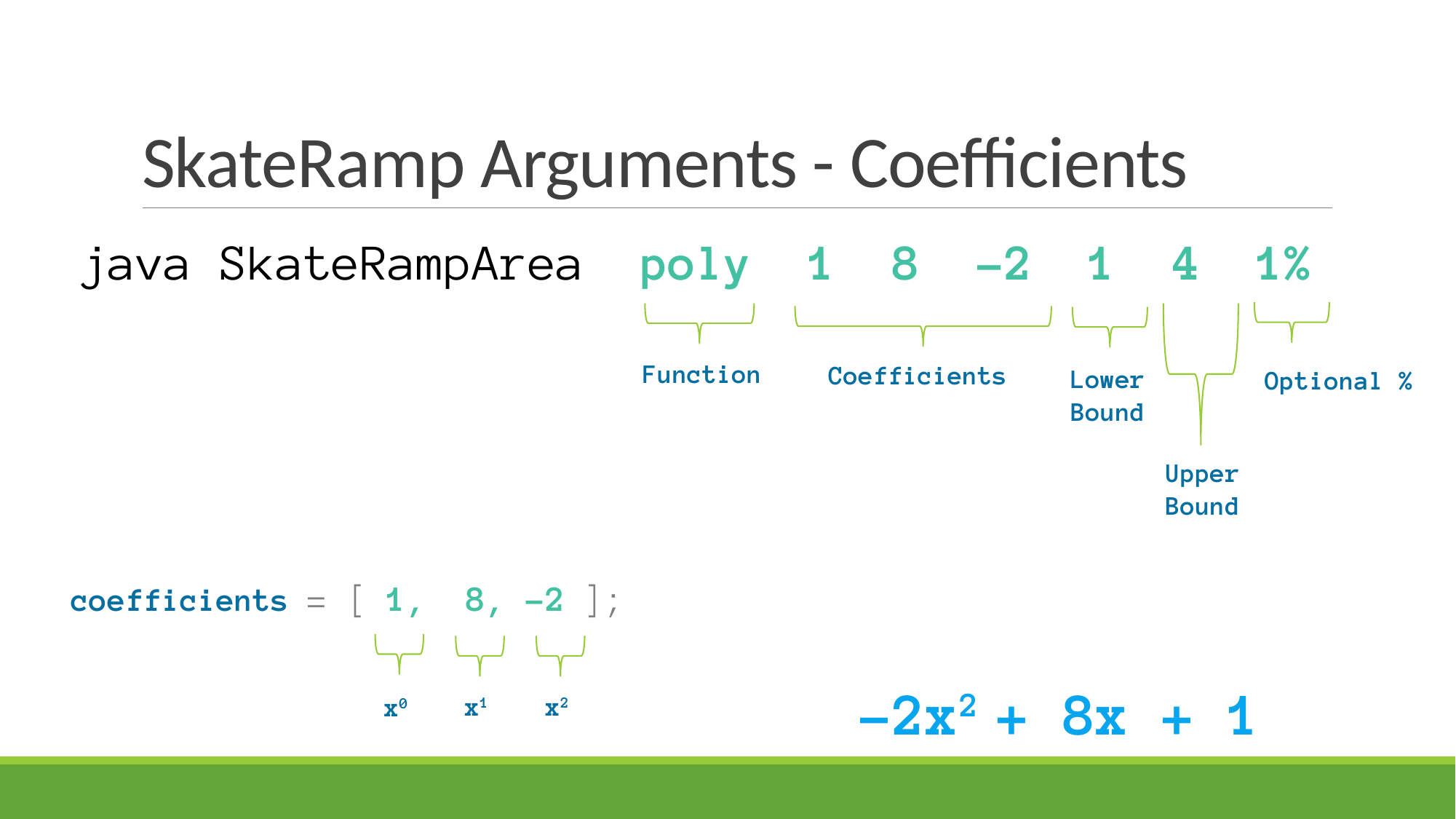

# SkateRamp Arguments - Coefficients

java SkateRampArea  poly  1  8  -2  1  4  1%

Function
Coefficients
Lower Bound
Optional %
Upper Bound
coefficients = [ 1,  8, -2 ];

-2x2 + 8x + 1
x1
x2
x0